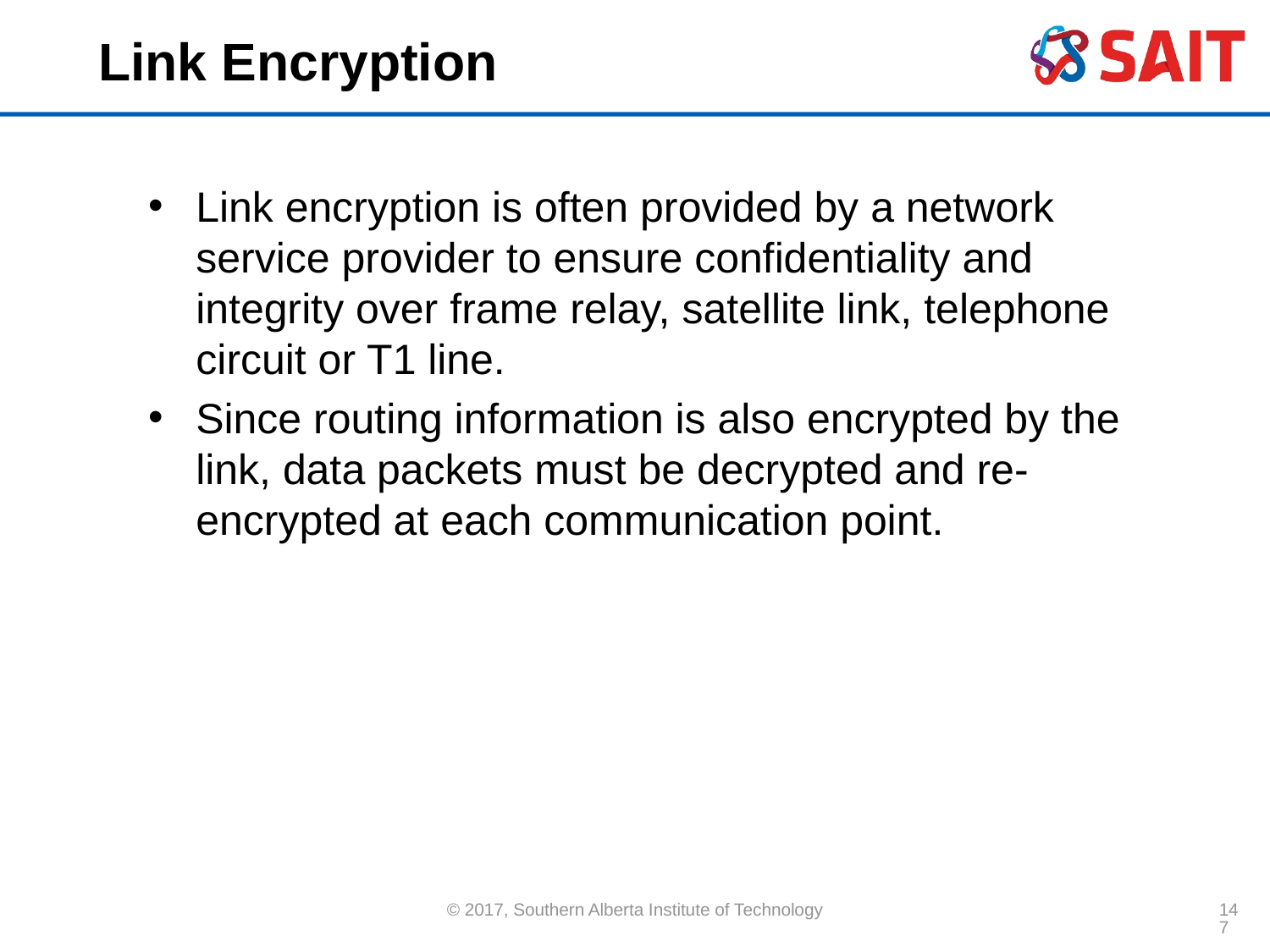

# Link Encryption
Link encryption is often provided by a network service provider to ensure confidentiality and integrity over frame relay, satellite link, telephone circuit or T1 line.
Since routing information is also encrypted by the link, data packets must be decrypted and re-encrypted at each communication point.